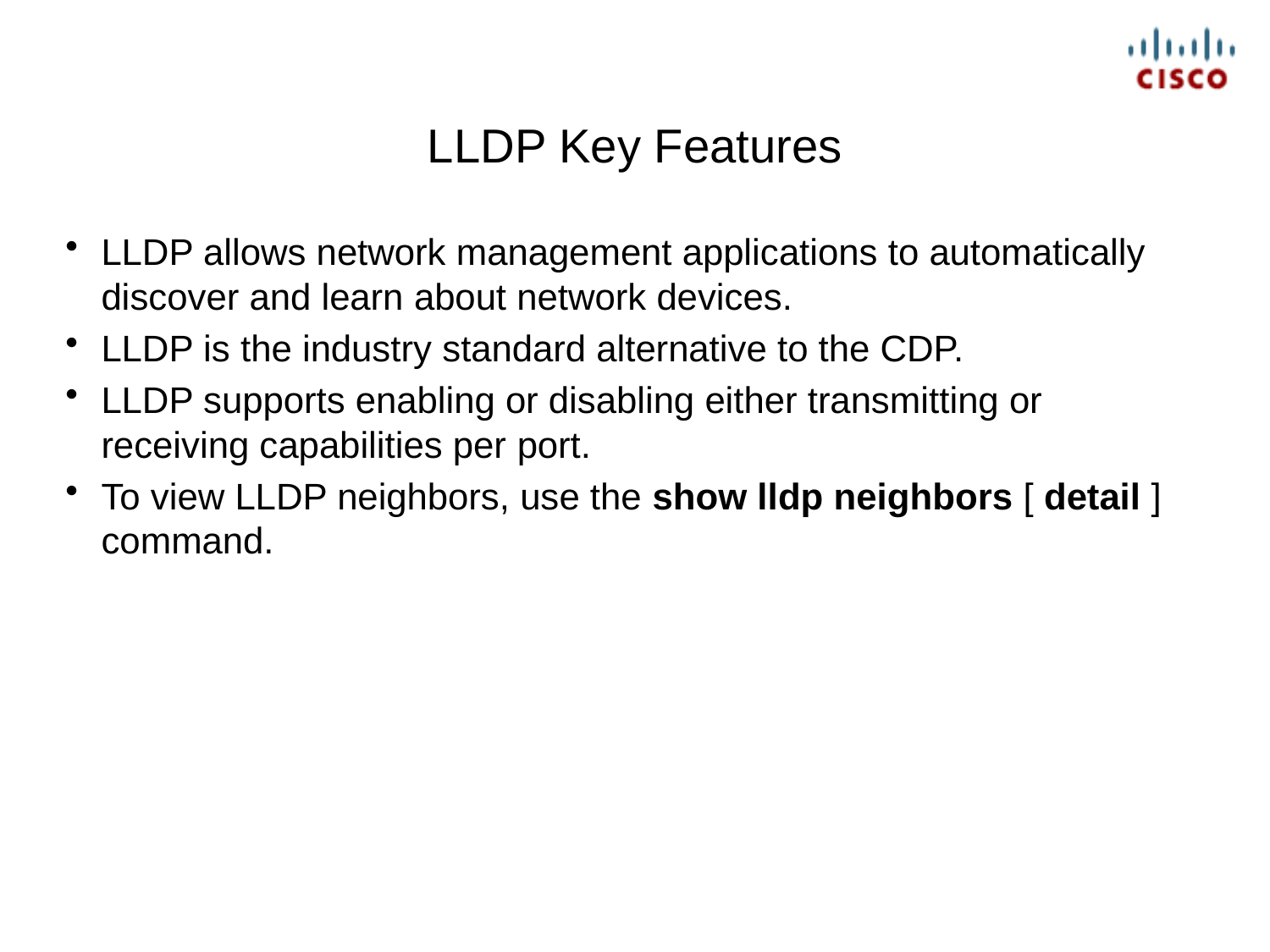

# LLDP Key Features
LLDP allows network management applications to automatically discover and learn about network devices.
LLDP is the industry standard alternative to the CDP.
LLDP supports enabling or disabling either transmitting or receiving capabilities per port.
To view LLDP neighbors, use the show lldp neighbors [ detail ] command.